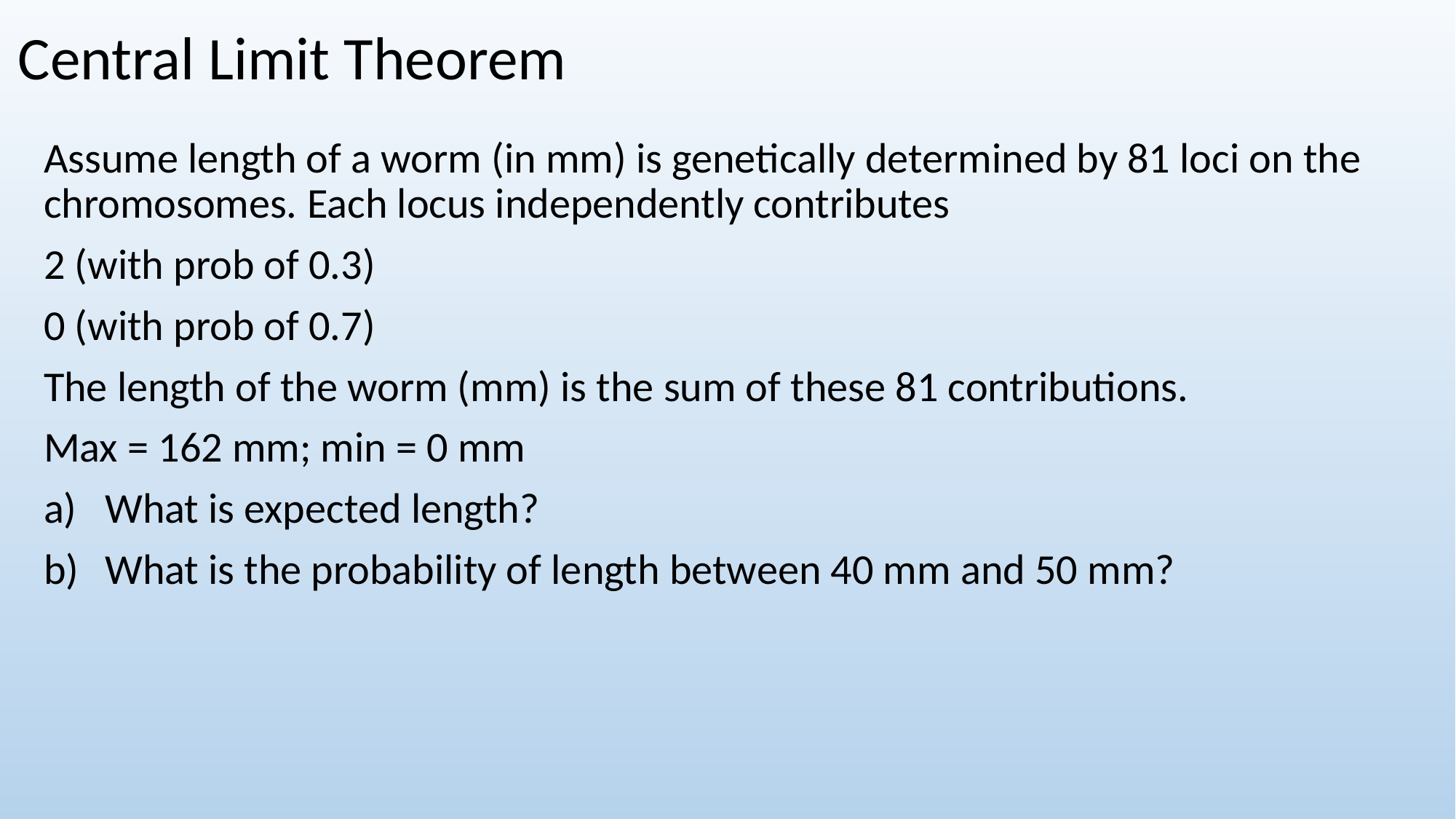

# Central Limit Theorem
Assume length of a worm (in mm) is genetically determined by 81 loci on the chromosomes. Each locus independently contributes
2 (with prob of 0.3)
0 (with prob of 0.7)
The length of the worm (mm) is the sum of these 81 contributions.
Max = 162 mm; min = 0 mm
What is expected length?
What is the probability of length between 40 mm and 50 mm?